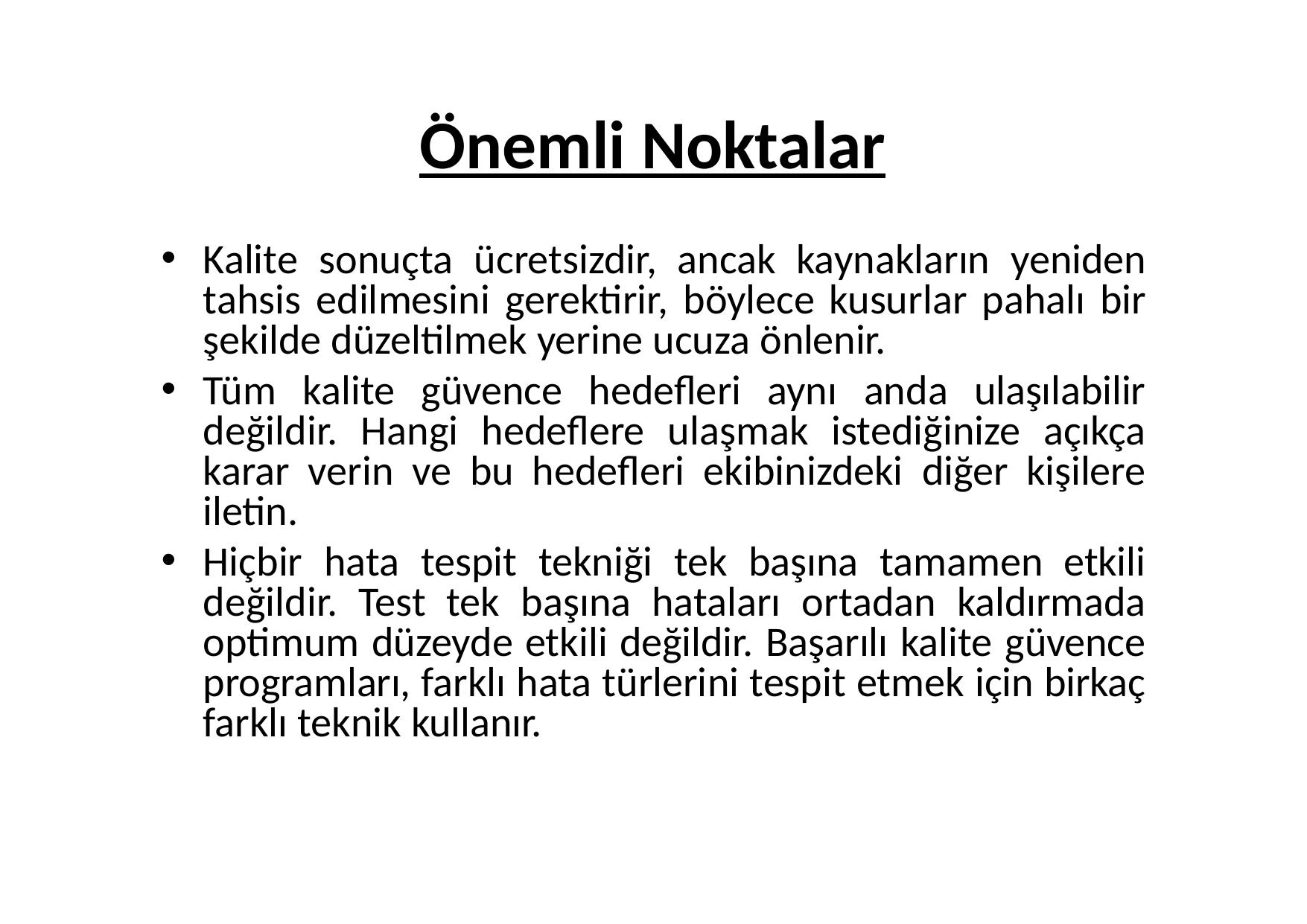

# Önemli Noktalar
Kalite sonuçta ücretsizdir, ancak kaynakların yeniden tahsis edilmesini gerektirir, böylece kusurlar pahalı bir şekilde düzeltilmek yerine ucuza önlenir.
Tüm  kalite  güvence  hedefleri  aynı  anda  ulaşılabilir değildir.  Hangi  hedeflere  ulaşmak  istediğinize  açıkça karar verin ve bu hedefleri ekibinizdeki diğer kişilere iletin.
Hiçbir  hata  tespit  tekniği  tek başına  tamamen etkili değildir. Test tek başına hataları ortadan kaldırmada optimum düzeyde etkili değildir. Başarılı kalite güvence programları, farklı hata türlerini tespit etmek için birkaç farklı teknik kullanır.